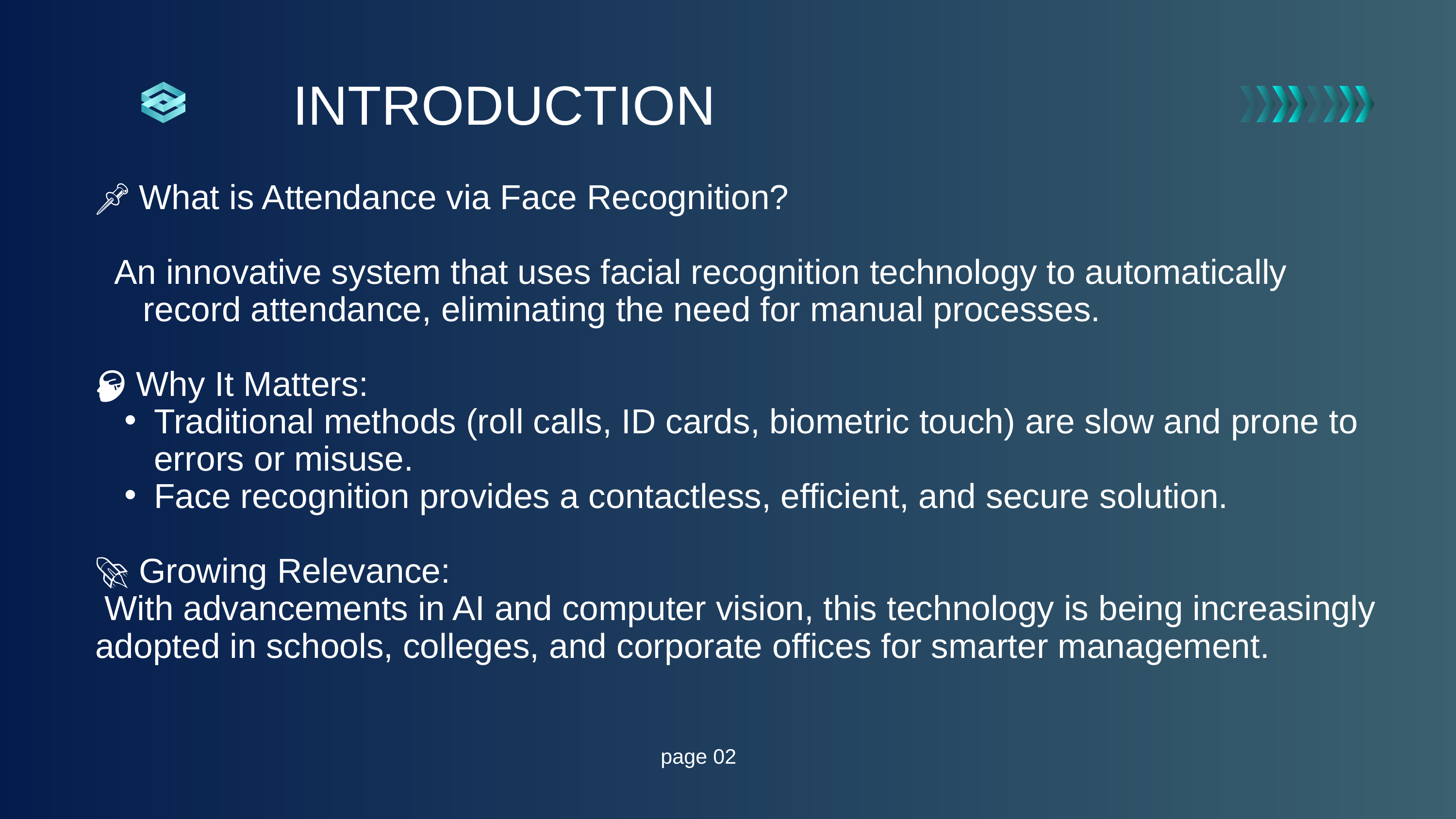

INTRODUCTION

📌 What is Attendance via Face Recognition?

  An innovative system that uses facial recognition technology to automatically                   record attendance, eliminating the need for manual processes.

🧠 Why It Matters:
Traditional methods (roll calls, ID cards, biometric touch) are slow and prone to errors or misuse.
Face recognition provides a contactless, efficient, and secure solution.

🚀 Growing Relevance:
 With advancements in AI and computer vision, this technology is being increasingly adopted in schools, colleges, and corporate offices for smarter management.

page 02